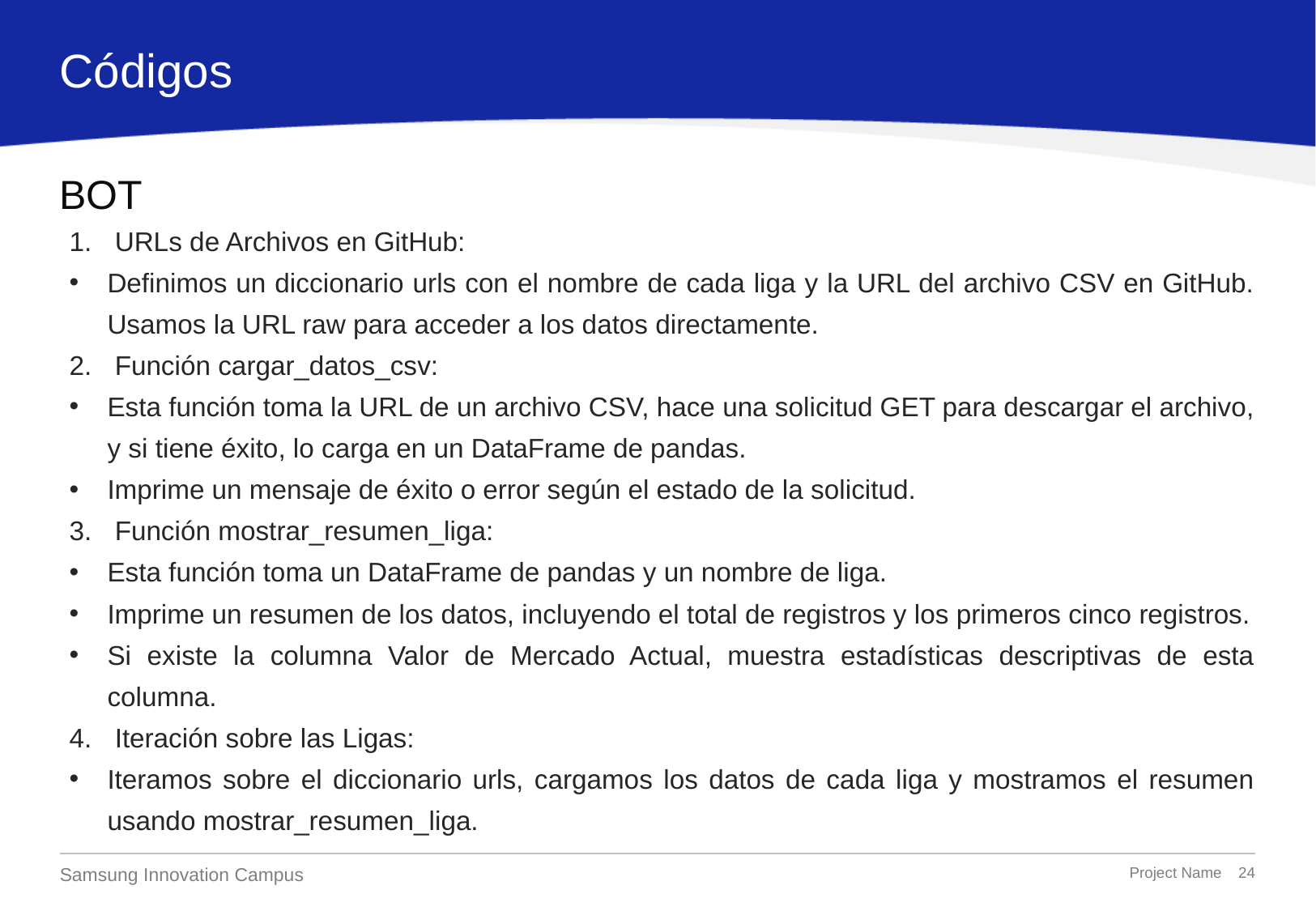

Códigos

# BOT
URLs de Archivos en GitHub:
Definimos un diccionario urls con el nombre de cada liga y la URL del archivo CSV en GitHub. Usamos la URL raw para acceder a los datos directamente.
Función cargar_datos_csv:
Esta función toma la URL de un archivo CSV, hace una solicitud GET para descargar el archivo, y si tiene éxito, lo carga en un DataFrame de pandas.
Imprime un mensaje de éxito o error según el estado de la solicitud.
Función mostrar_resumen_liga:
Esta función toma un DataFrame de pandas y un nombre de liga.
Imprime un resumen de los datos, incluyendo el total de registros y los primeros cinco registros.
Si existe la columna Valor de Mercado Actual, muestra estadísticas descriptivas de esta columna.
Iteración sobre las Ligas:
Iteramos sobre el diccionario urls, cargamos los datos de cada liga y mostramos el resumen usando mostrar_resumen_liga.